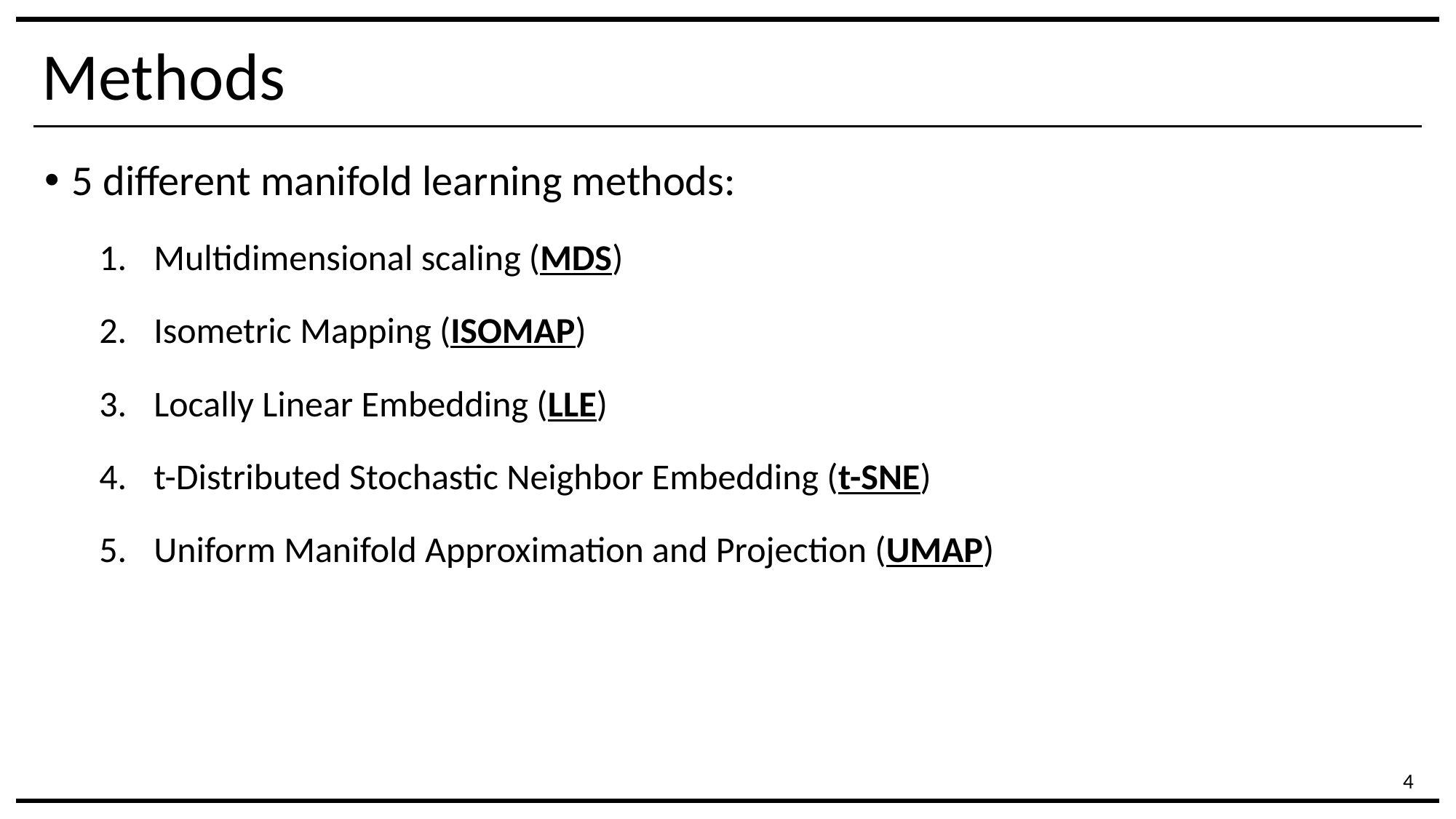

# Methods
5 different manifold learning methods:
Multidimensional scaling (MDS)
Isometric Mapping (ISOMAP)
Locally Linear Embedding (LLE)
t-Distributed Stochastic Neighbor Embedding (t-SNE)
Uniform Manifold Approximation and Projection (UMAP)

4